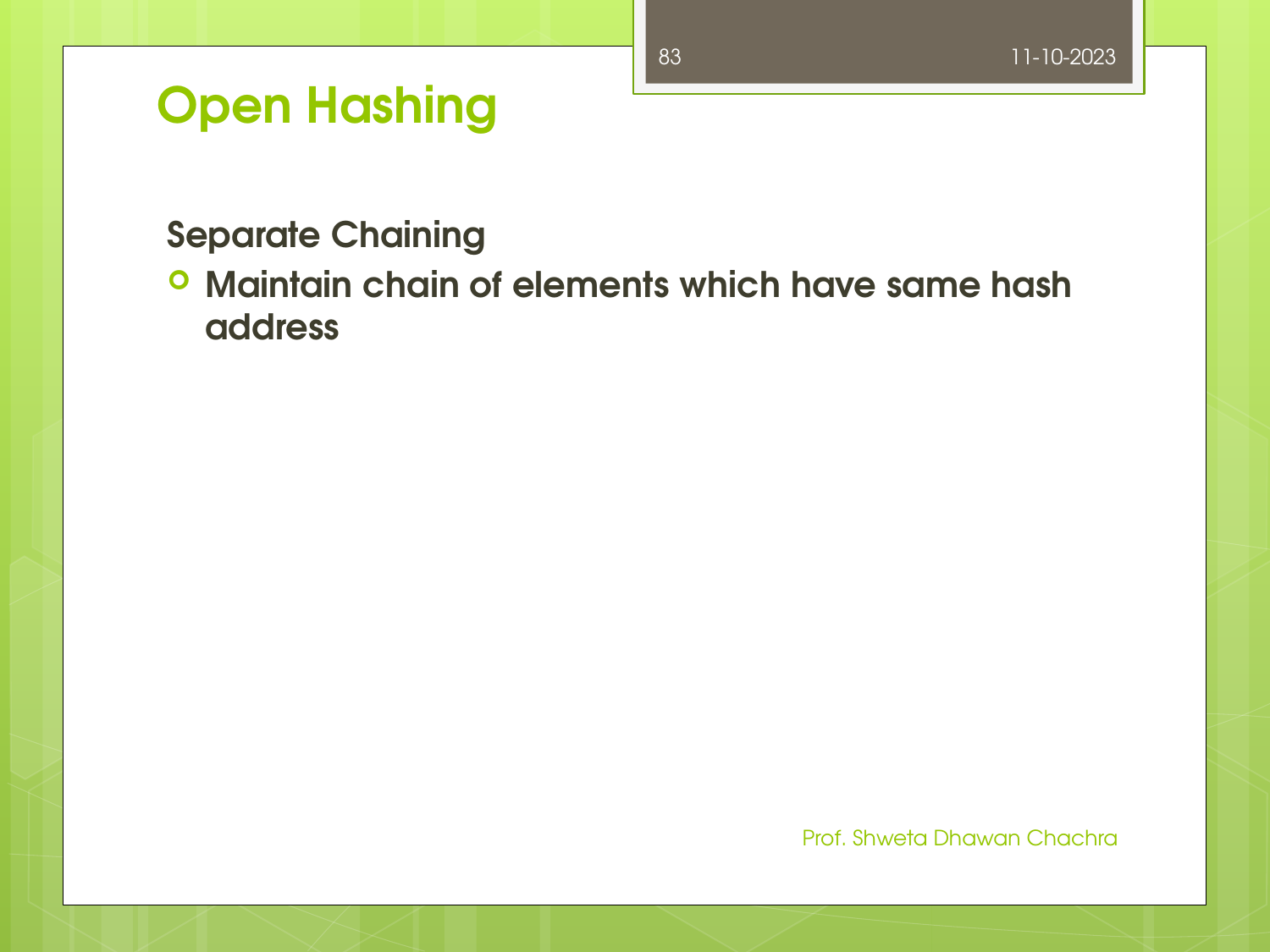

83
11-10-2023
# Open Hashing
Separate Chaining
Maintain chain of elements which have same hash address
Prof. Shweta Dhawan Chachra